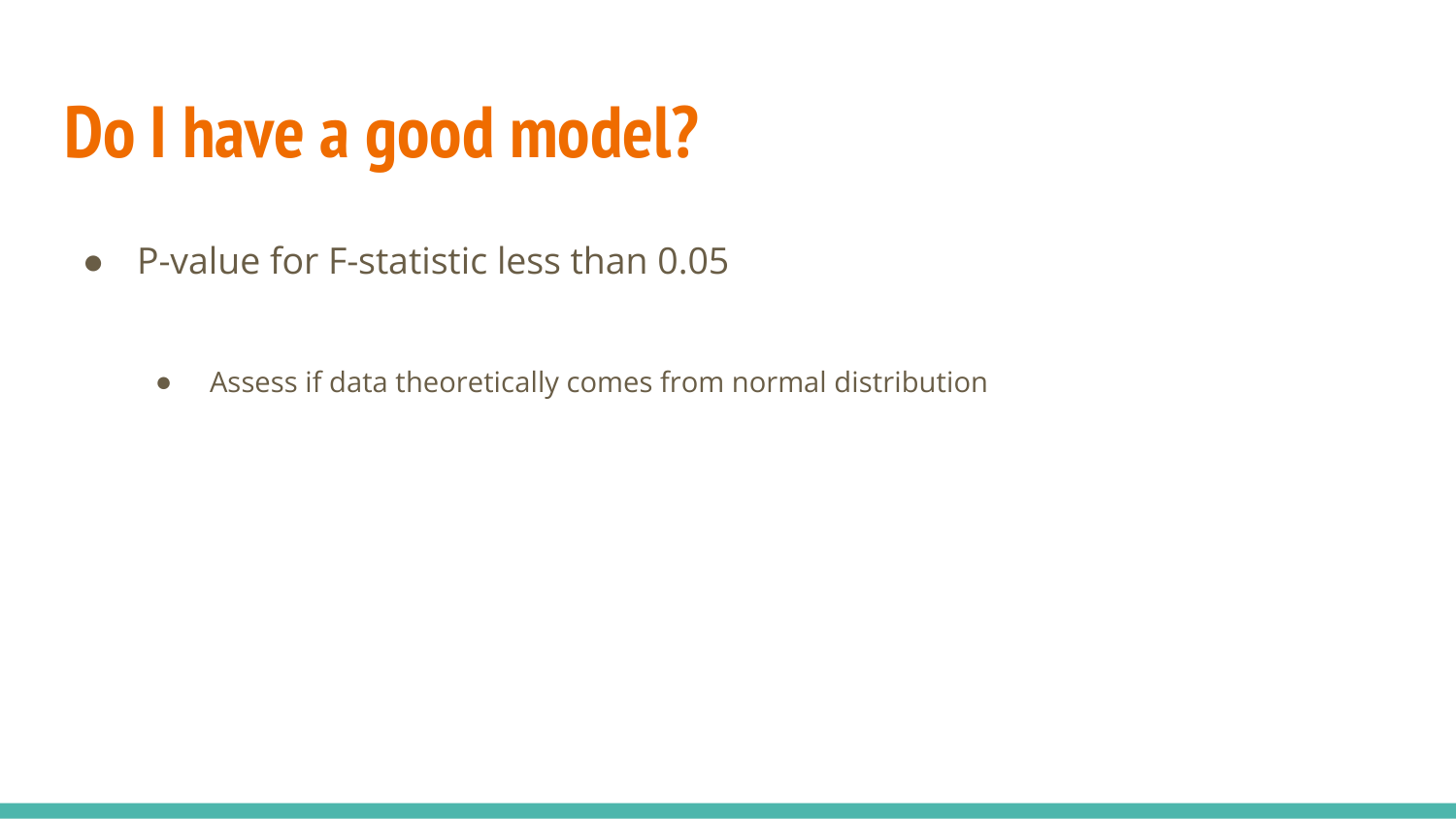

# Do I have a good model?
P-value for F-statistic less than 0.05

Assess if data theoretically comes from normal distribution